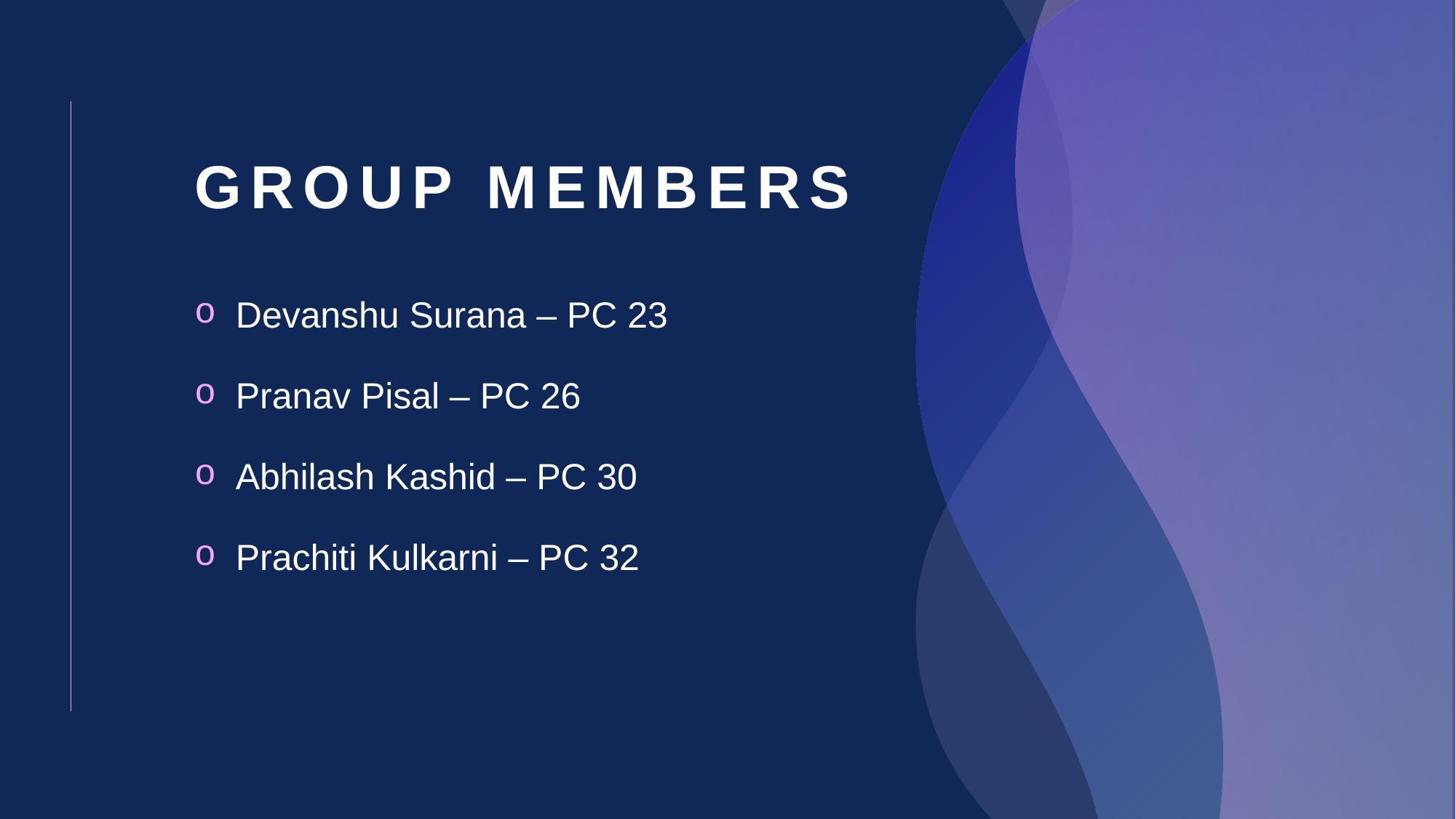

# Group members
Devanshu Surana – PC 23
Pranav Pisal – PC 26
Abhilash Kashid – PC 30
Prachiti Kulkarni – PC 32